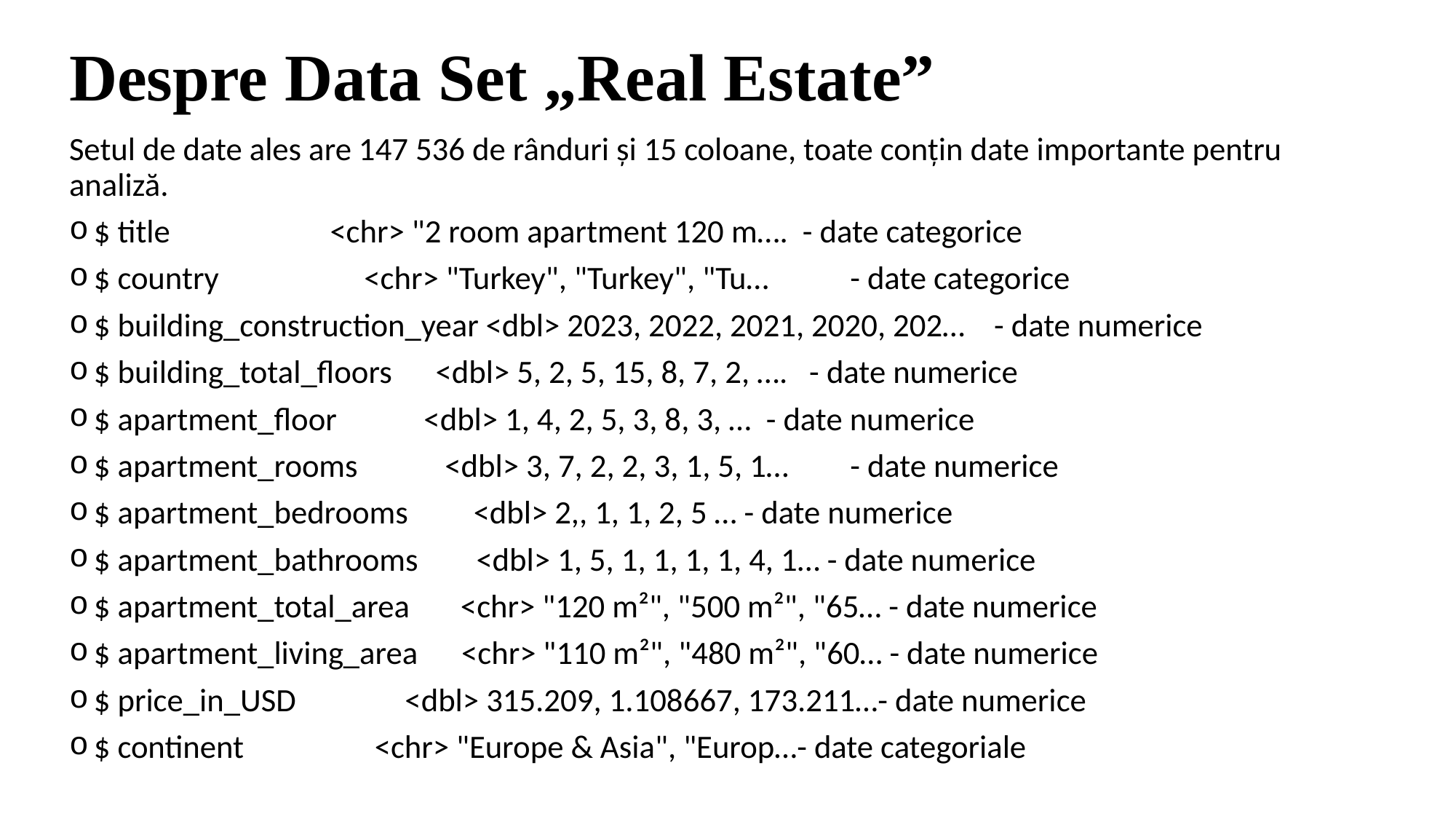

# Despre Data Set „Real Estate”
Setul de date ales are 147 536 de rânduri și 15 coloane, toate conțin date importante pentru analiză.
$ title                      <chr> "2 room apartment 120 m….  - date categorice
$ country                    <chr> "Turkey", "Turkey", "Tu…	- date categorice
$ building_construction_year <dbl> 2023, 2022, 2021, 2020, 202…    - date numerice
$ building_total_floors      <dbl> 5, 2, 5, 15, 8, 7, 2, ….   - date numerice
$ apartment_floor            <dbl> 1, 4, 2, 5, 3, 8, 3, … 	- date numerice
$ apartment_rooms            <dbl> 3, 7, 2, 2, 3, 1, 5, 1… 	- date numerice
$ apartment_bedrooms         <dbl> 2,, 1, 1, 2, 5 … - date numerice
$ apartment_bathrooms        <dbl> 1, 5, 1, 1, 1, 1, 4, 1… - date numerice
$ apartment_total_area       <chr> "120 m²", "500 m²", "65… - date numerice
$ apartment_living_area      <chr> "110 m²", "480 m²", "60… - date numerice
$ price_in_USD               <dbl> 315.209, 1.108667, 173.211…- date numerice
$ continent                  <chr> "Europe & Asia", "Europ…- date categoriale